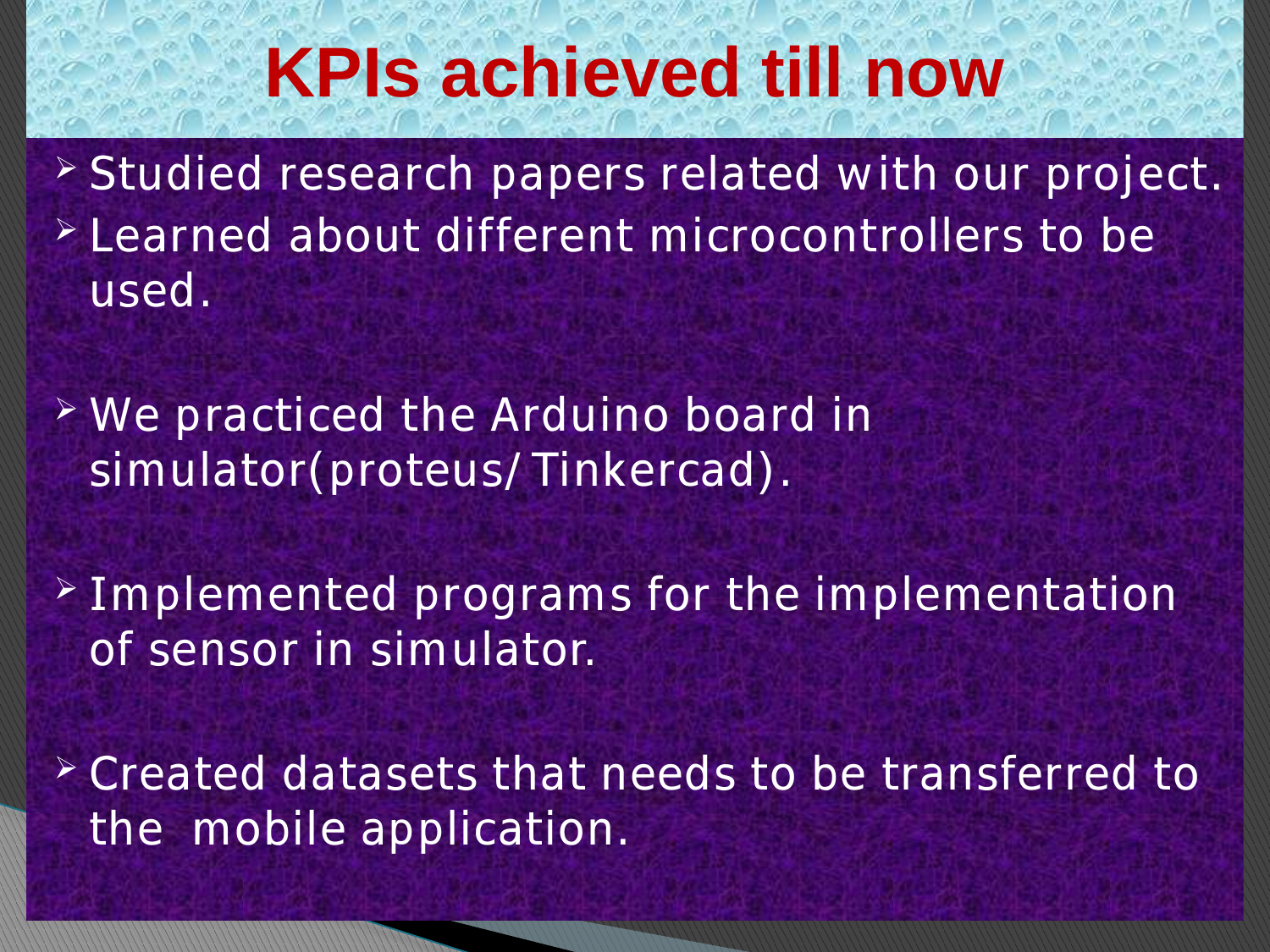

# KPIs achieved till now
Studied research papers related with our project.
Learned about different microcontrollers to be used.

We practiced the Arduino board in simulator(proteus/Tinkercad).

Implemented programs for the implementation of sensor in simulator.

Created datasets that needs to be transferred to the  mobile application.